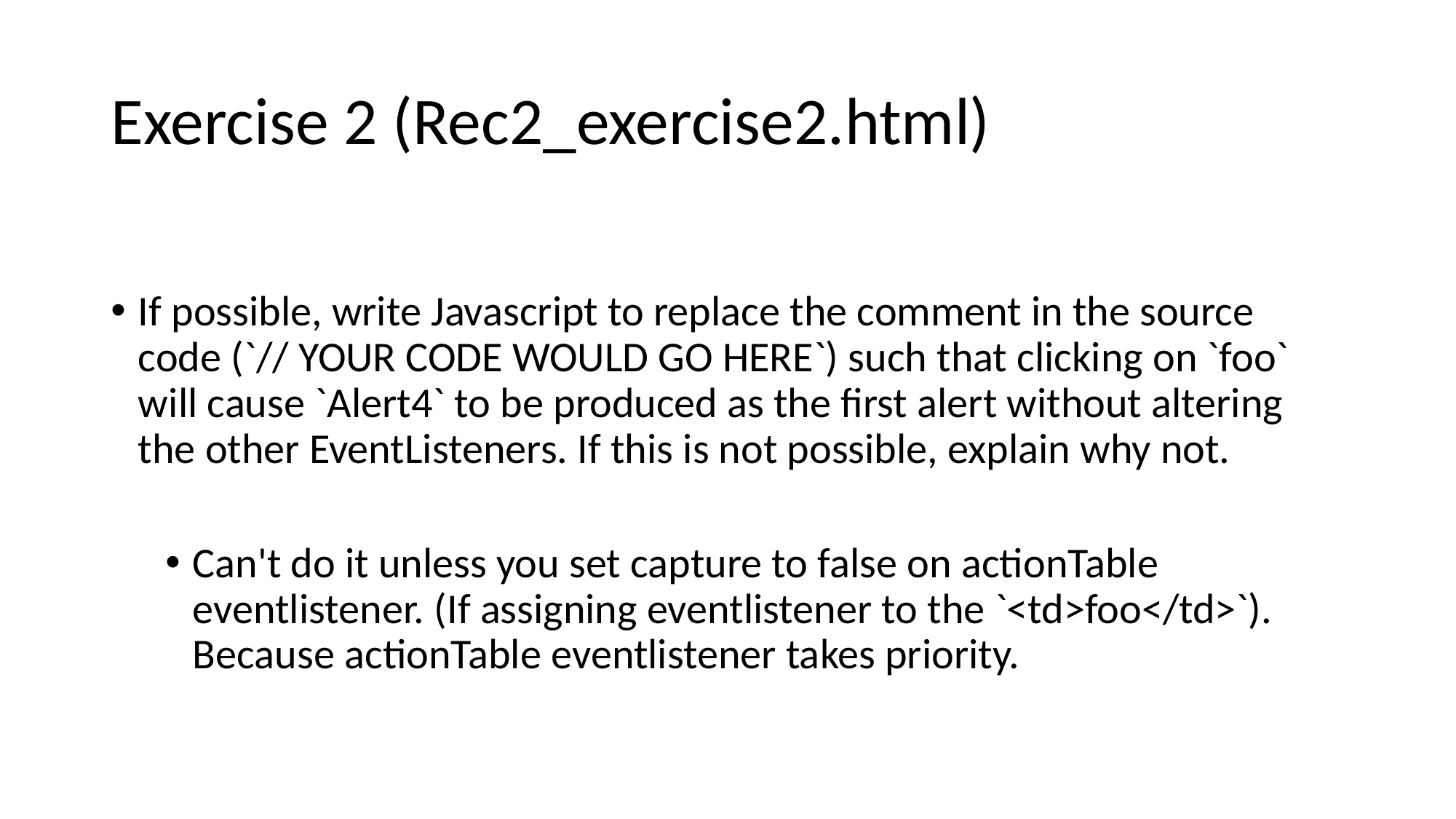

# Exercise 2 (Rec2_exercise2.html)

If possible, write Javascript to replace the comment in the source code (`// YOUR CODE WOULD GO HERE`) such that clicking on `foo` will cause `Alert4` to be produced as the first alert without altering the other EventListeners. If this is not possible, explain why not.

Can't do it unless you set capture to false on actionTable eventlistener. (If assigning eventlistener to the `<td>foo</td>`). Because actionTable eventlistener takes priority.